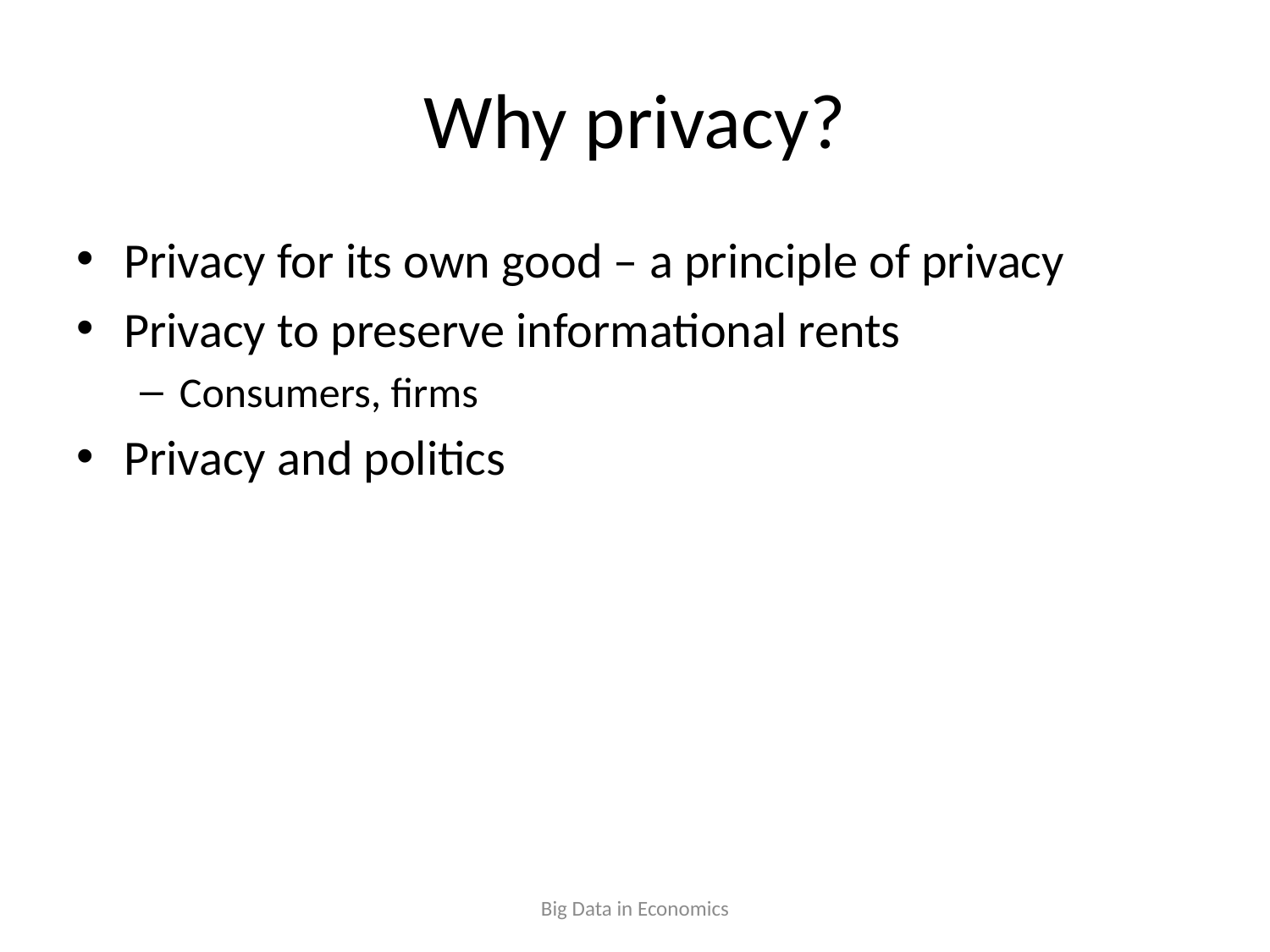

# Why privacy?
Privacy for its own good – a principle of privacy
Privacy to preserve informational rents
Consumers, firms
Privacy and politics
Big Data in Economics